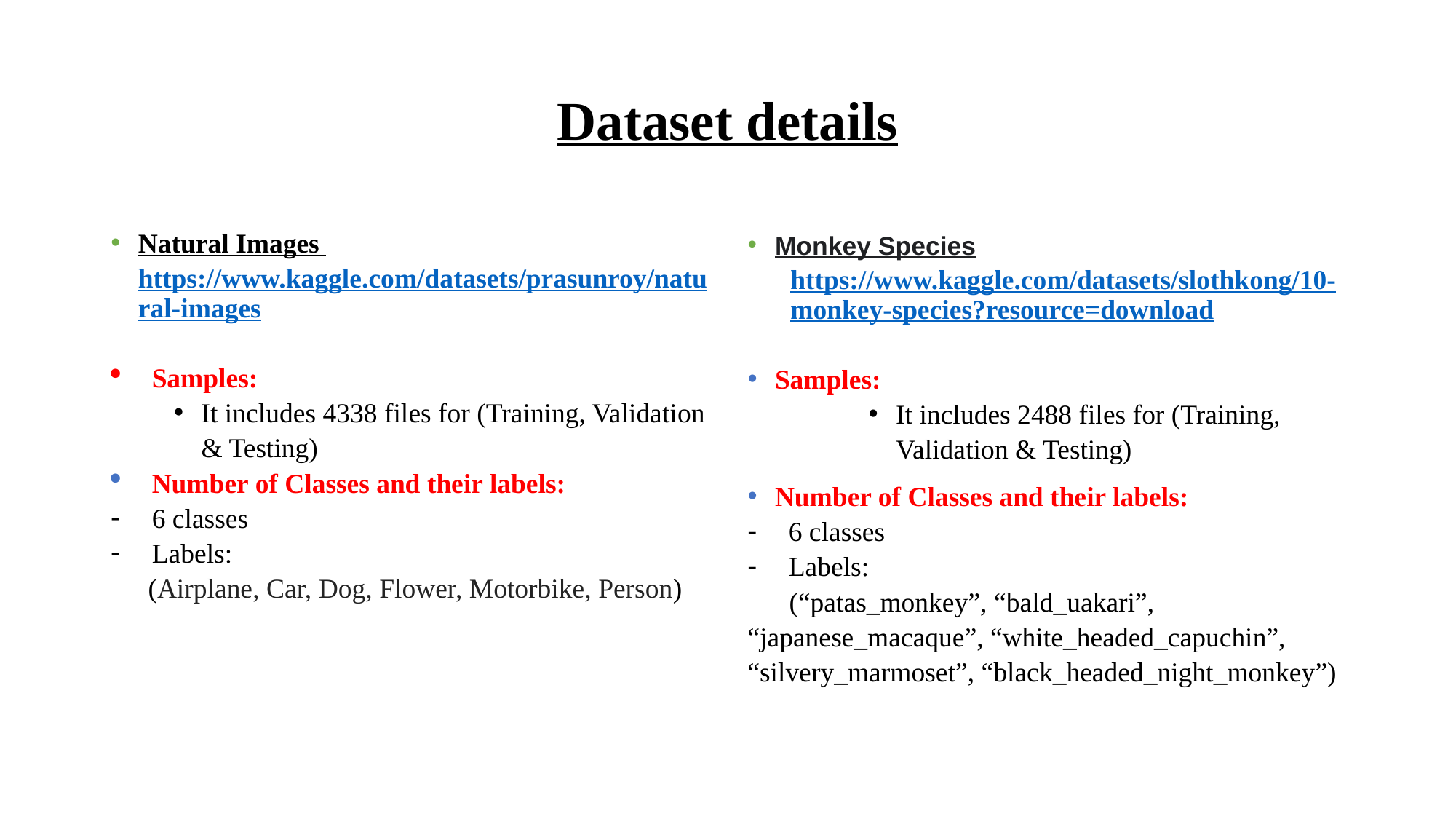

# Dataset details
Natural Images https://www.kaggle.com/datasets/prasunroy/natural-images

Samples:
It includes 4338 files for (Training, Validation & Testing)
Number of Classes and their labels:
6 classes
Labels:
      (Airplane, Car, Dog, Flower, Motorbike, Person)

Monkey Species
https://www.kaggle.com/datasets/slothkong/10-monkey-species?resource=download

Samples:
It includes 2488 files for (Training, Validation & Testing)
Number of Classes and their labels:
6 classes
Labels:
      (“patas_monkey”, “bald_uakari”,     “japanese_macaque”, “white_headed_capuchin”, “silvery_marmoset”, “black_headed_night_monkey”)